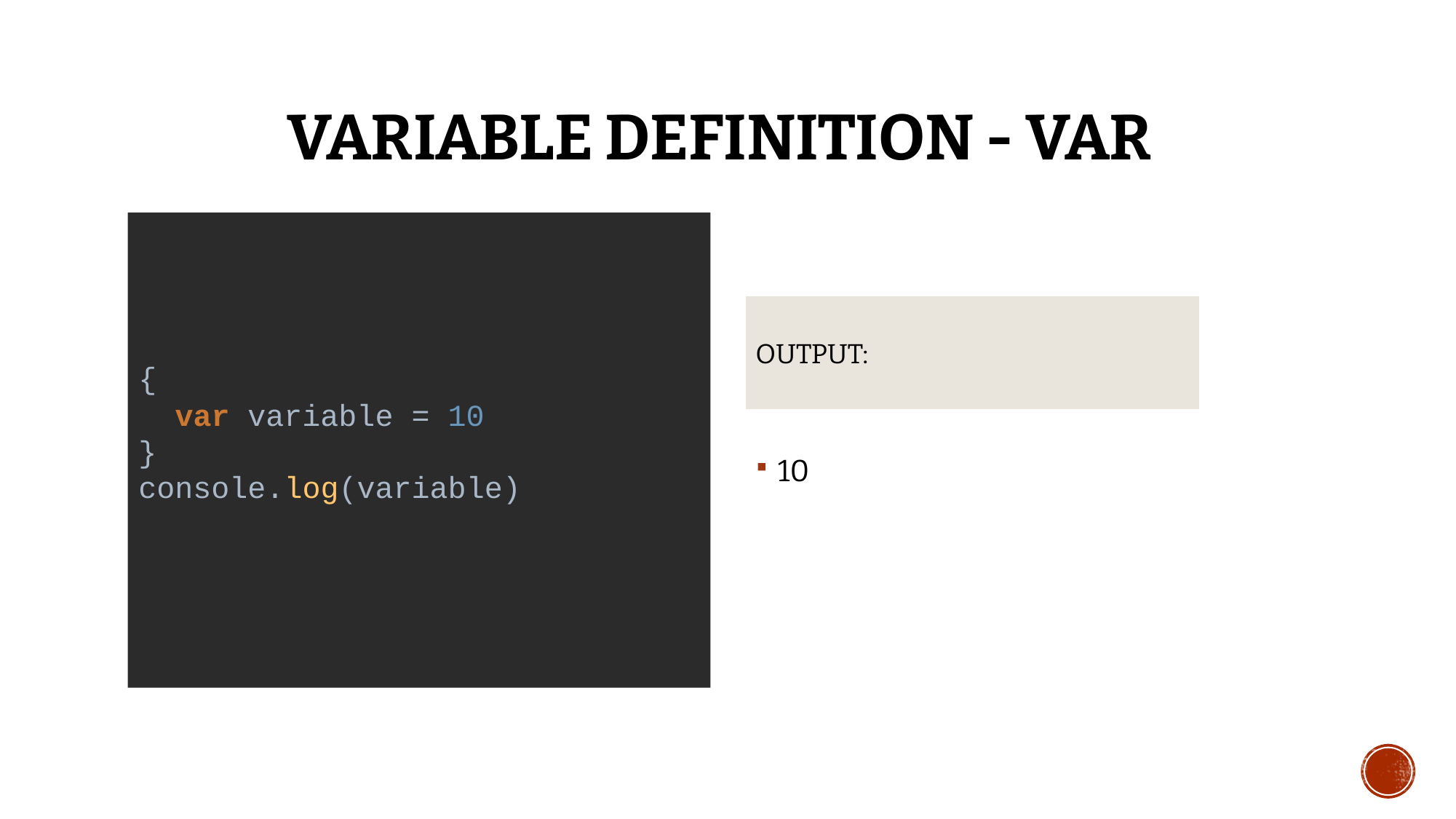

# Variable definition - VAR
OUTPUT:
{
  var variable = 10
}
console.log(variable)
10